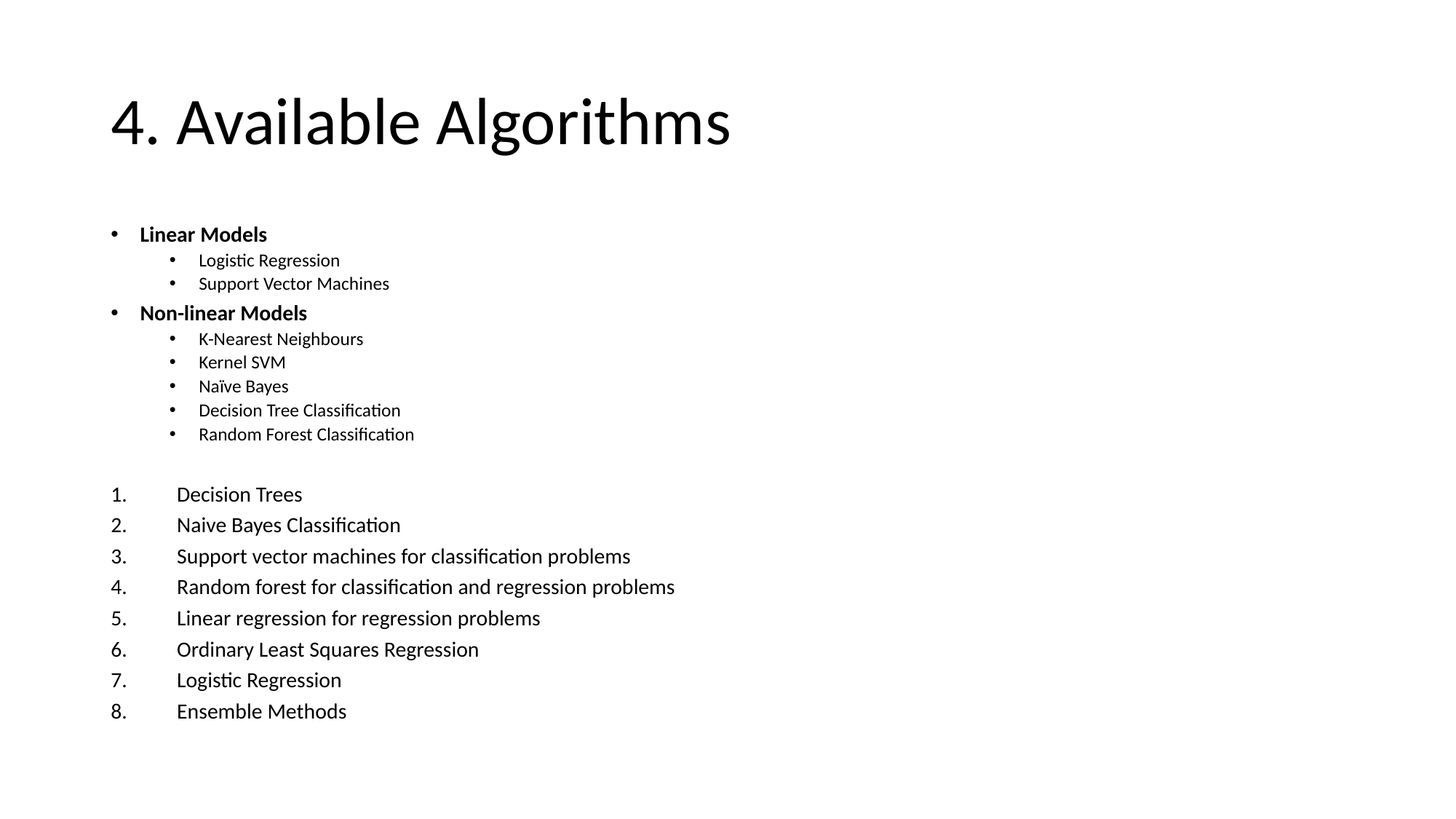

# 4. Available Algorithms
Linear Models
Logistic Regression
Support Vector Machines
Non-linear Models
K-Nearest Neighbours
Kernel SVM
Naïve Bayes
Decision Tree Classification
Random Forest Classification

Decision Trees
Naive Bayes Classification
Support vector machines for classification problems
Random forest for classification and regression problems
Linear regression for regression problems
Ordinary Least Squares Regression
Logistic Regression
Ensemble Methods